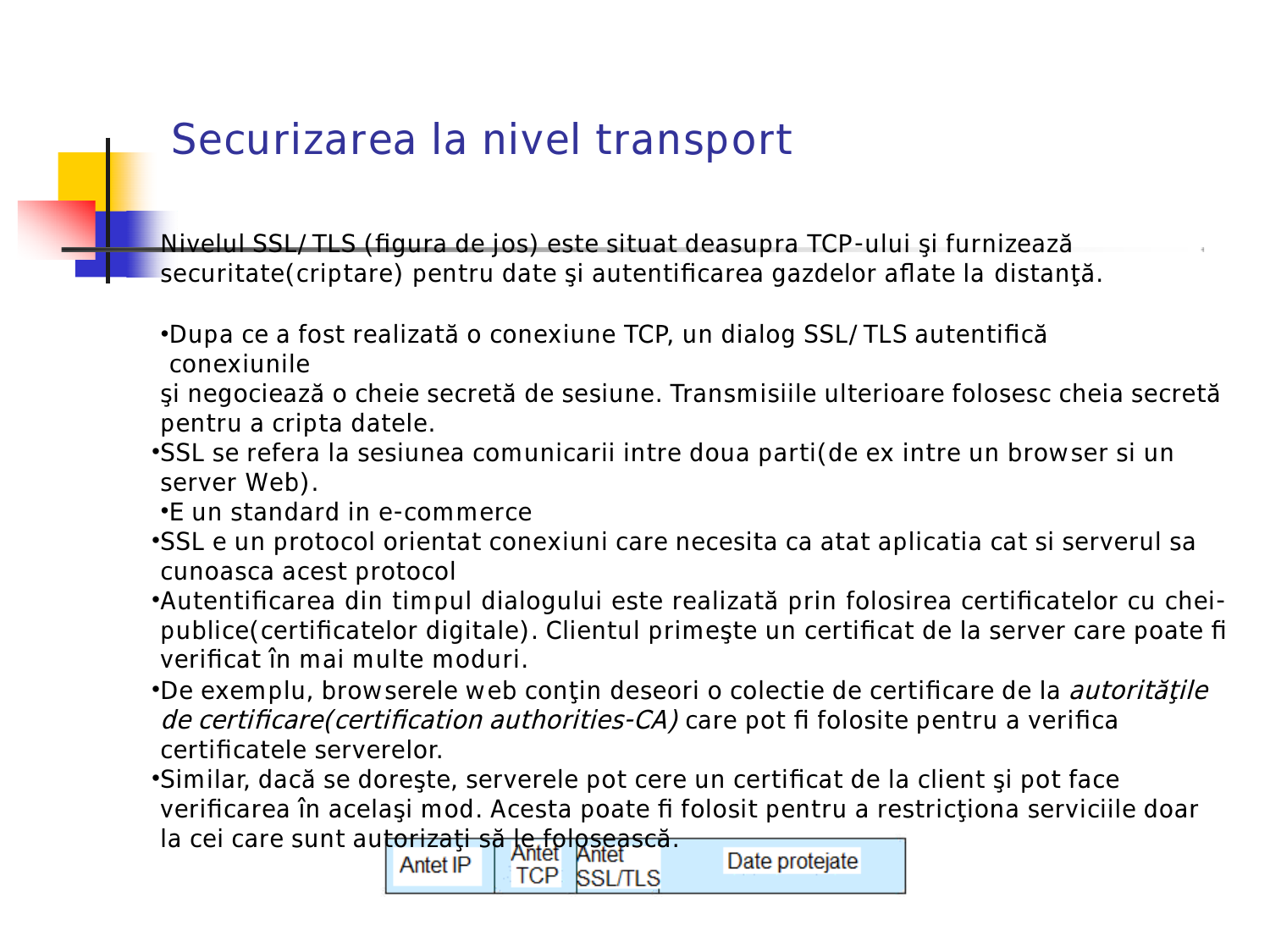

# Securizarea la nivel transport

Nivelul SSL/TLS (figura de jos) este situat deasupra TCP-ului şi furnizează  securitate(criptare) pentru date şi autentificarea gazdelor aflate la distanţă.

Dupa ce a fost realizată o conexiune TCP, un dialog SSL/TLS autentifică conexiunile
şi negociează o cheie secretă de sesiune. Transmisiile ulterioare folosesc cheia secretă  pentru a cripta datele.
SSL se refera la sesiunea comunicarii intre doua parti(de ex intre un browser si un  server Web).
E un standard in e-commerce
SSL e un protocol orientat conexiuni care necesita ca atat aplicatia cat si serverul sa  cunoasca acest protocol
Autentificarea din timpul dialogului este realizată prin folosirea certificatelor cu chei-  publice(certificatelor digitale). Clientul primeşte un certificat de la server care poate fi  verificat în mai multe moduri.
De exemplu, browserele web conţin deseori o colectie de certificare de la autorităţile  de certificare(certification authorities-CA) care pot fi folosite pentru a verifica  certificatele serverelor.
Similar, dacă se doreşte, serverele pot cere un certificat de la client şi pot face  verificarea în acelaşi mod. Acesta poate fi folosit pentru a restricţiona serviciile doar  la cei care sunt autorizaţi să le folosească.